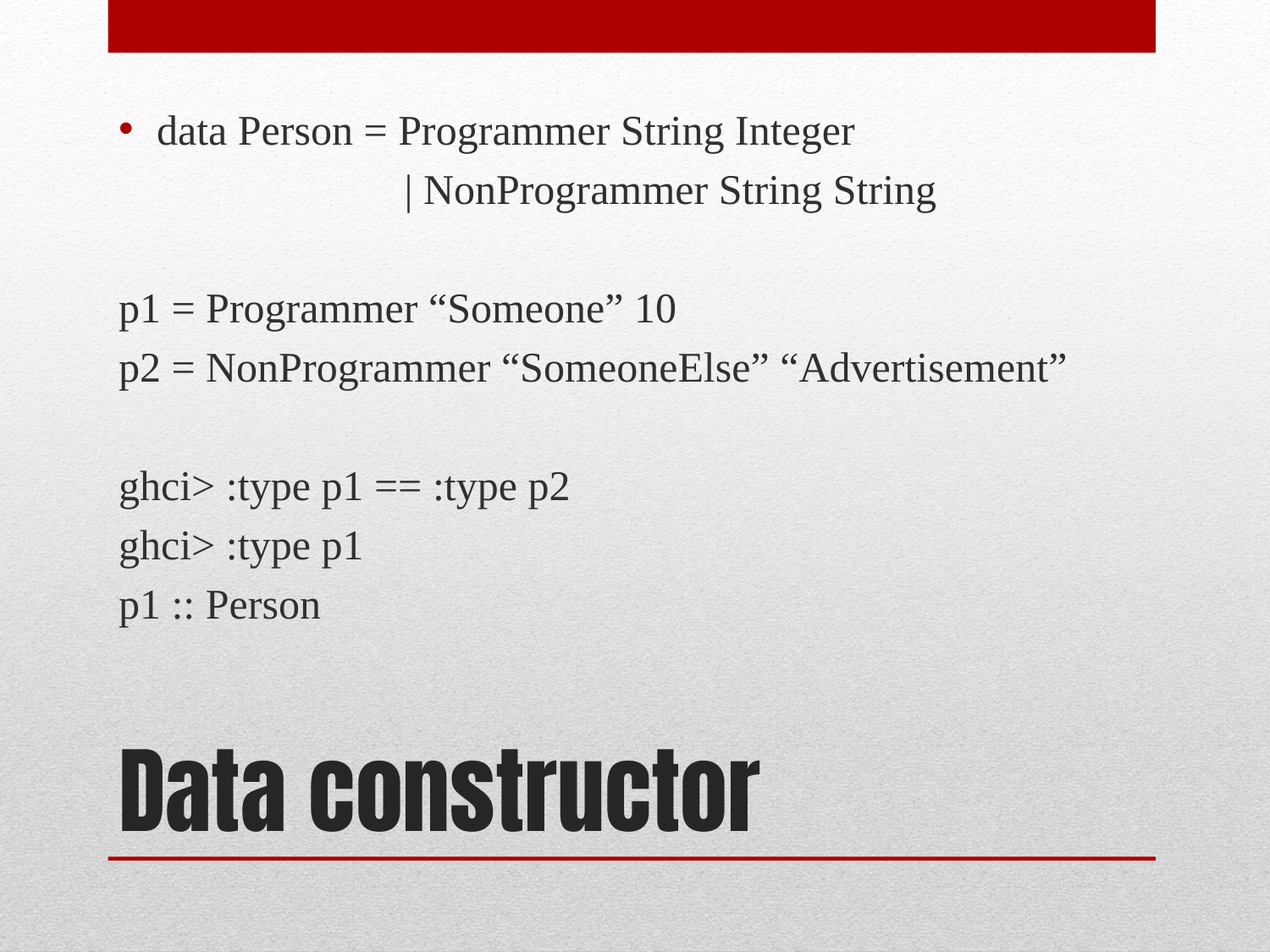

data Person = Programmer String Integer
		   | NonProgrammer String String

p1 = Programmer “Someone” 10
p2 = NonProgrammer “SomeoneElse” “Advertisement”

ghci> :type p1 == :type p2
ghci> :type p1
p1 :: Person
# Data constructor